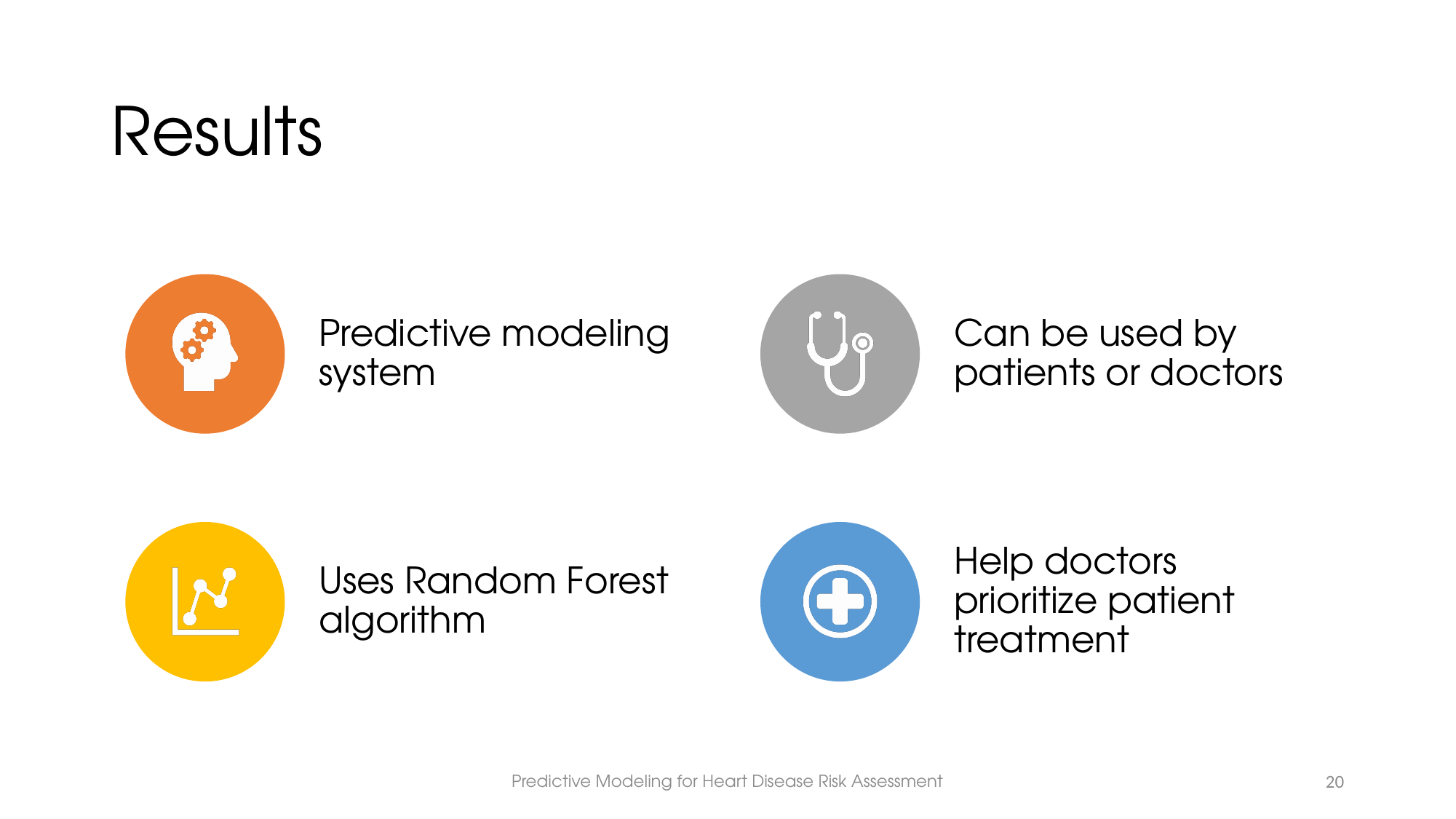

# Results
Predictive modeling system
Can be used by patients or doctors
Uses Random Forest algorithm
Help doctors prioritize patient treatment
Predictive Modeling for Heart Disease Risk Assessment
20